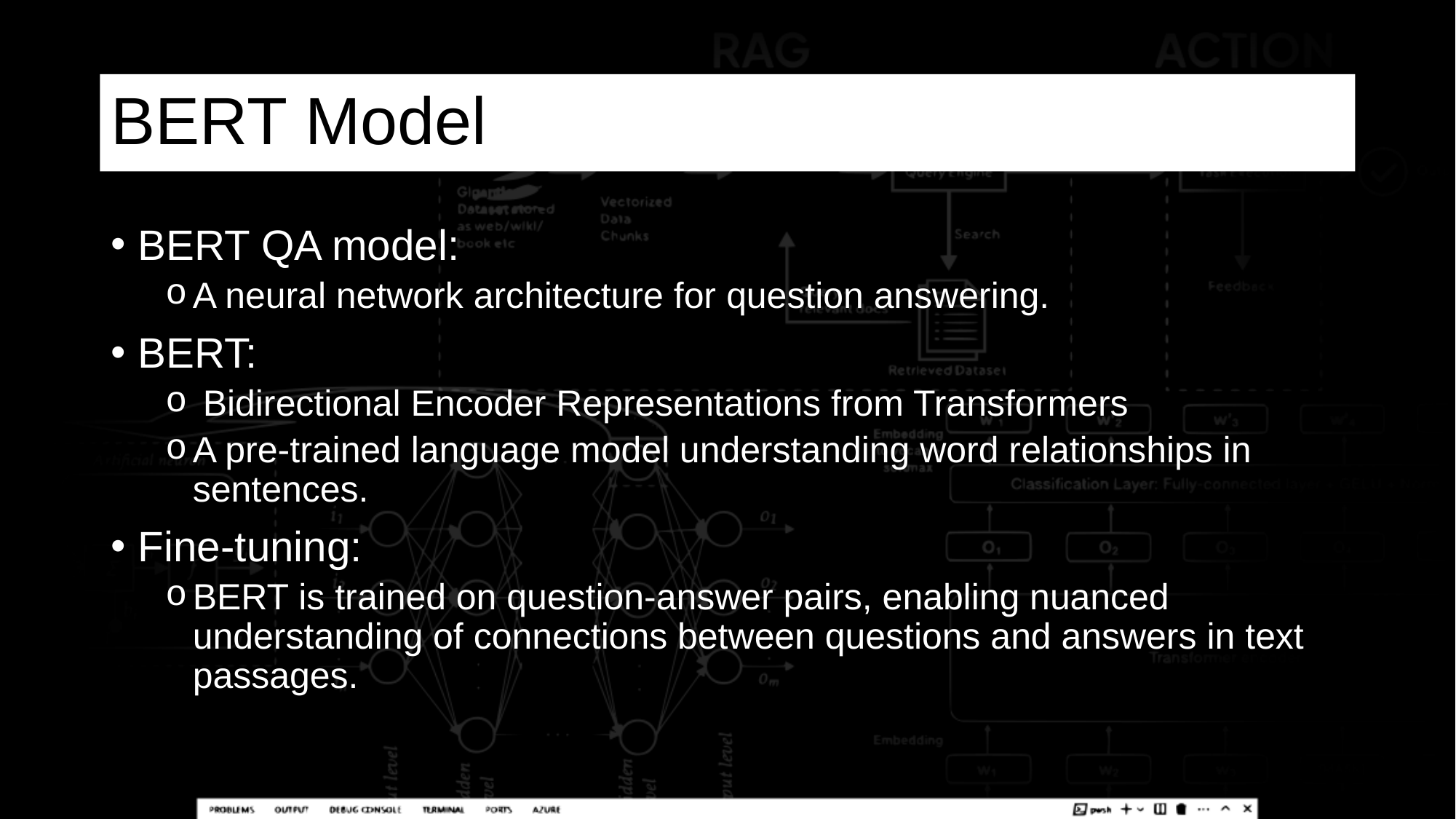

# BERT Model
BERT QA model:
A neural network architecture for question answering.
BERT:
 Bidirectional Encoder Representations from Transformers
A pre-trained language model understanding word relationships in sentences.
Fine-tuning:
BERT is trained on question-answer pairs, enabling nuanced understanding of connections between questions and answers in text passages.